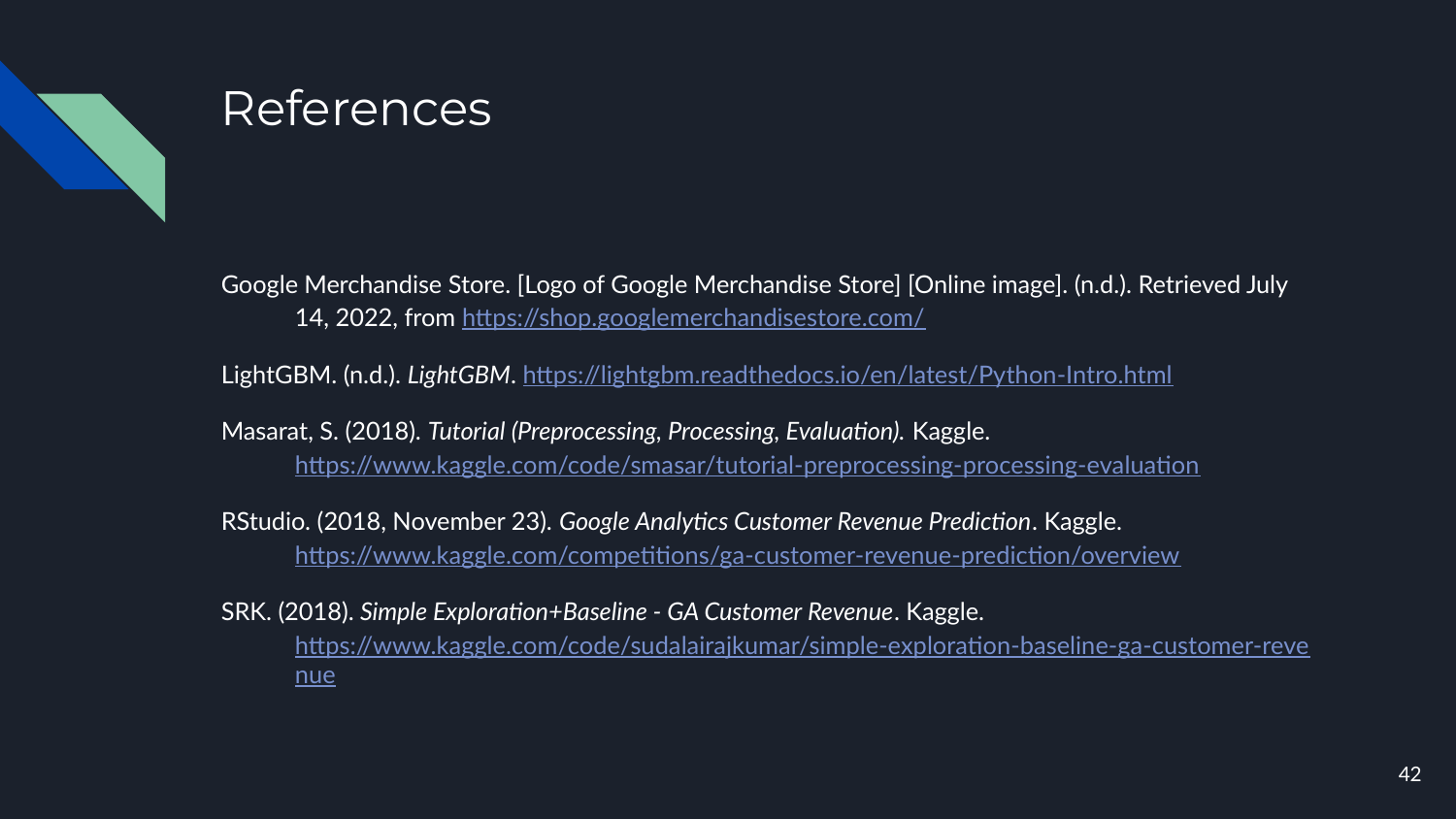

# References
Google Merchandise Store. [Logo of Google Merchandise Store] [Online image]. (n.d.). Retrieved July 14, 2022, from https://shop.googlemerchandisestore.com/
LightGBM. (n.d.). LightGBM. https://lightgbm.readthedocs.io/en/latest/Python-Intro.html
Masarat, S. (2018). Tutorial (Preprocessing, Processing, Evaluation). Kaggle. https://www.kaggle.com/code/smasar/tutorial-preprocessing-processing-evaluation
RStudio. (2018, November 23). Google Analytics Customer Revenue Prediction. Kaggle. https://www.kaggle.com/competitions/ga-customer-revenue-prediction/overview
SRK. (2018). Simple Exploration+Baseline - GA Customer Revenue. Kaggle. https://www.kaggle.com/code/sudalairajkumar/simple-exploration-baseline-ga-customer-revenue

42